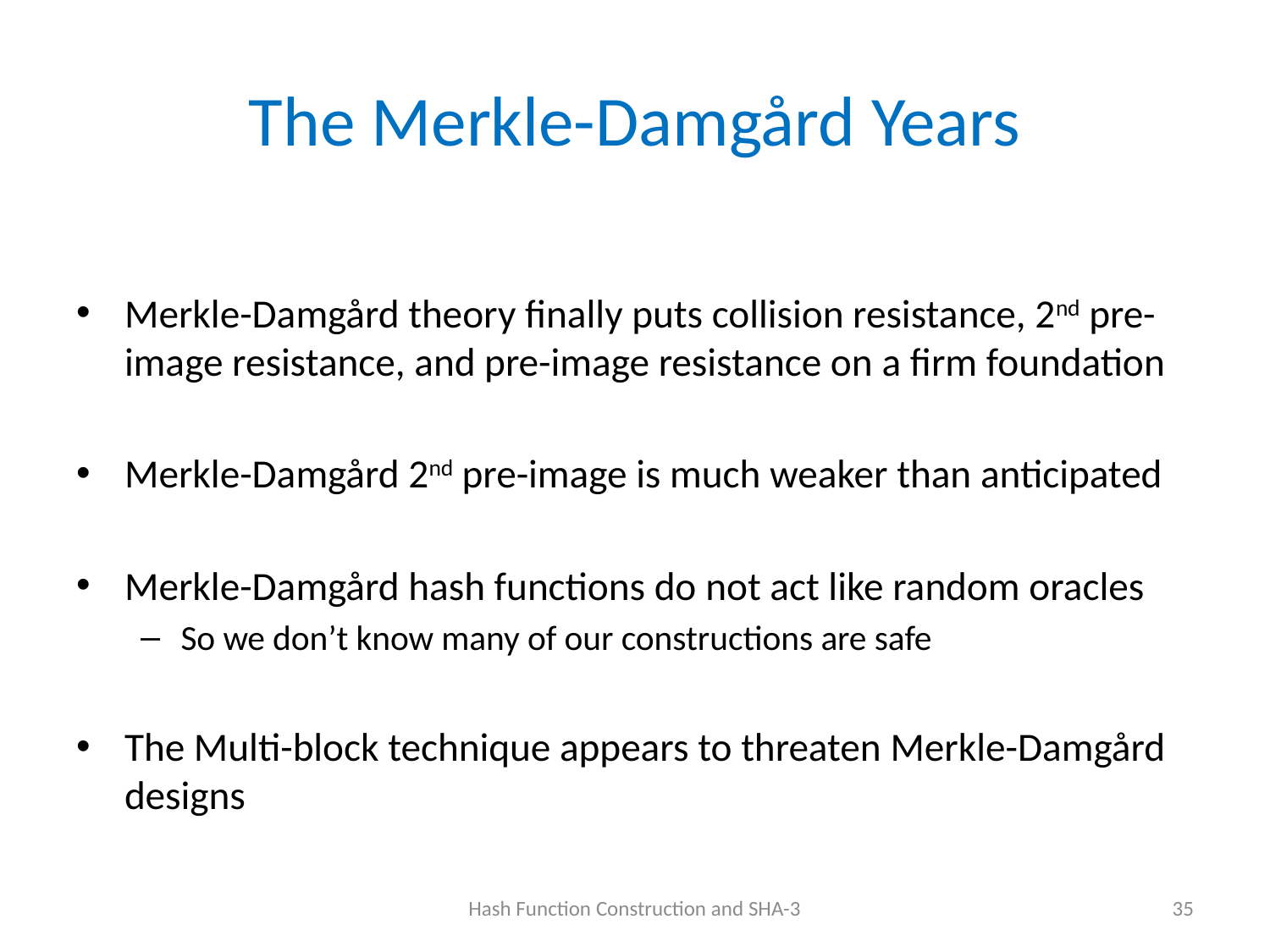

# The Merkle-Damgård Years
Merkle-Damgård theory finally puts collision resistance, 2nd pre-image resistance, and pre-image resistance on a firm foundation

Merkle-Damgård 2nd pre-image is much weaker than anticipated

Merkle-Damgård hash functions do not act like random oracles
So we don’t know many of our constructions are safe

The Multi-block technique appears to threaten Merkle-Damgård designs
Hash Function Construction and SHA-3
35